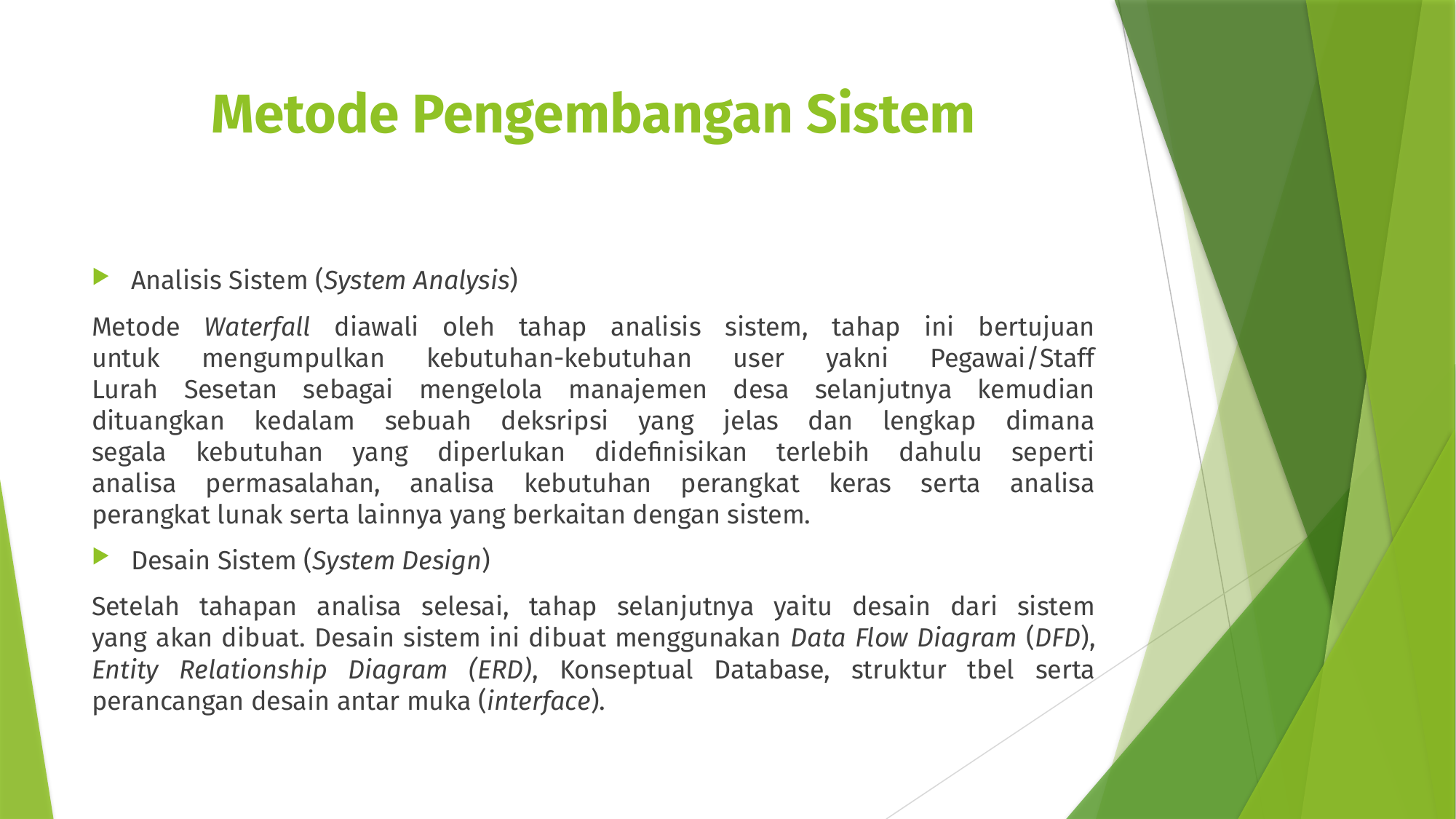

# Metode Pengembangan Sistem
Analisis Sistem (System Analysis)
Metode Waterfall diawali oleh tahap analisis sistem, tahap ini bertujuan
untuk mengumpulkan kebutuhan-kebutuhan user yakni Pegawai/Staff
Lurah Sesetan sebagai mengelola manajemen desa selanjutnya kemudian
dituangkan kedalam sebuah deksripsi yang jelas dan lengkap dimana
segala kebutuhan yang diperlukan didefinisikan terlebih dahulu seperti
analisa permasalahan, analisa kebutuhan perangkat keras serta analisa
perangkat lunak serta lainnya yang berkaitan dengan sistem.
Desain Sistem (System Design)
Setelah tahapan analisa selesai, tahap selanjutnya yaitu desain dari sistem
yang akan dibuat. Desain sistem ini dibuat menggunakan Data Flow Diagram (DFD), Entity Relationship Diagram (ERD), Konseptual Database, struktur tbel serta perancangan desain antar muka (interface).